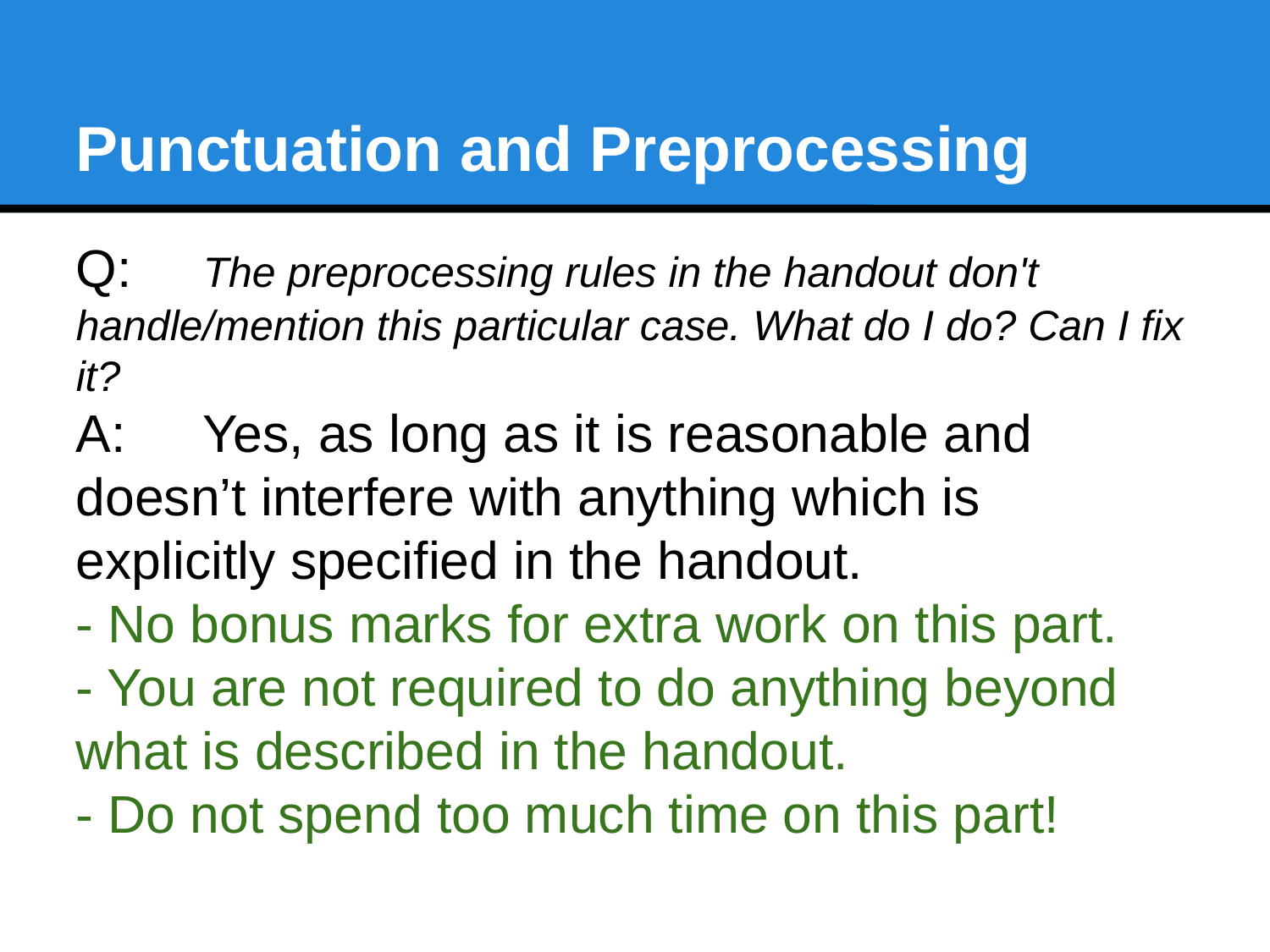

Punctuation and Preprocessing
Q:	The preprocessing rules in the handout don't handle/mention this particular case. What do I do? Can I fix it?
A:	Yes, as long as it is reasonable and doesn’t interfere with anything which is explicitly specified in the handout.
- No bonus marks for extra work on this part.
- You are not required to do anything beyond what is described in the handout.
- Do not spend too much time on this part!